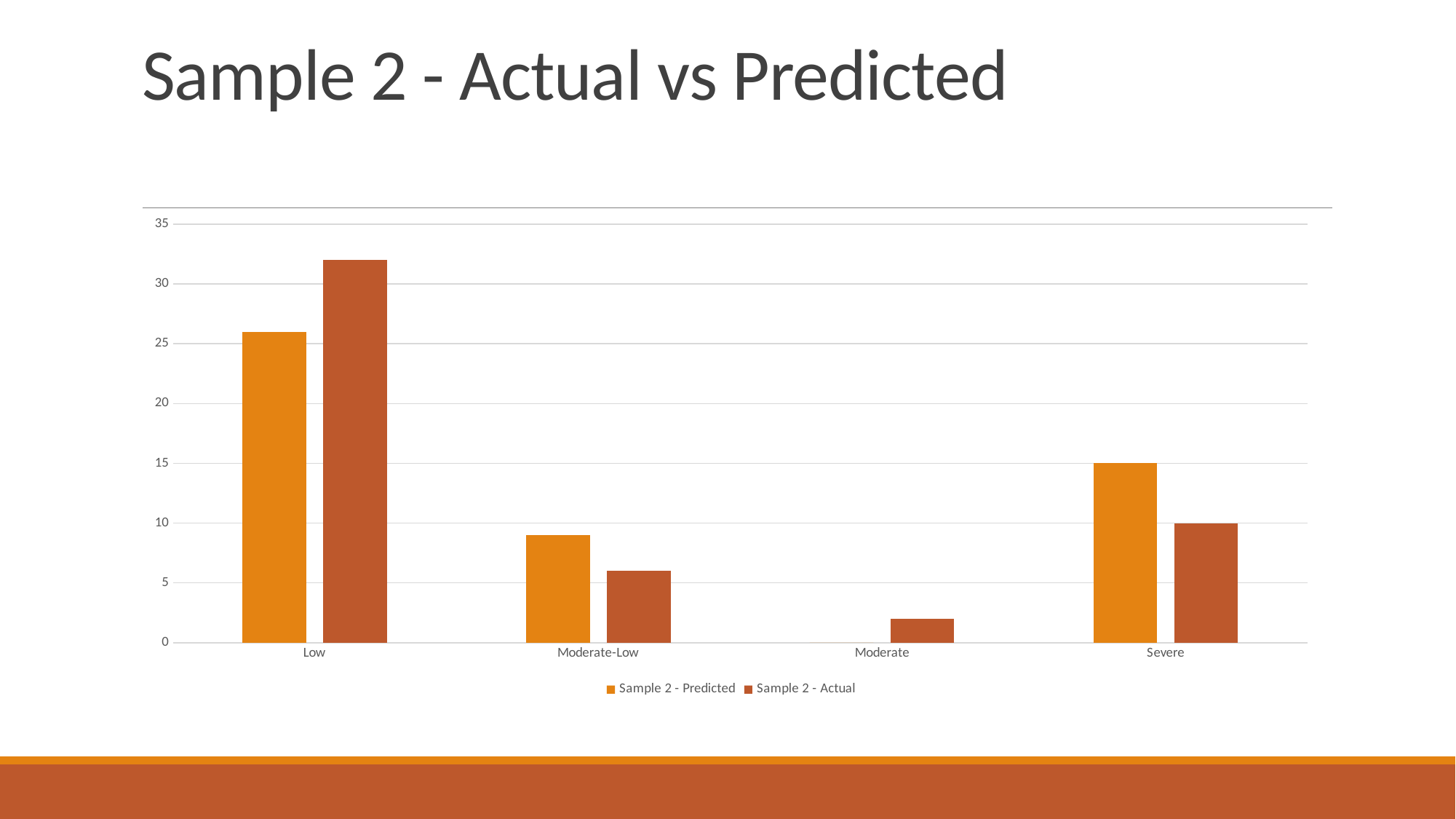

# Sample 2 - Actual vs Predicted

### Chart

| Category | Sample 2 - Predicted | Sample 2 - Actual |
|---|---|---|
| Low | 26.0 | 32.0 |
| Moderate-Low | 9.0 | 6.0 |
| Moderate | 0.0 | 2.0 |
| Severe | 15.0 | 10.0 |